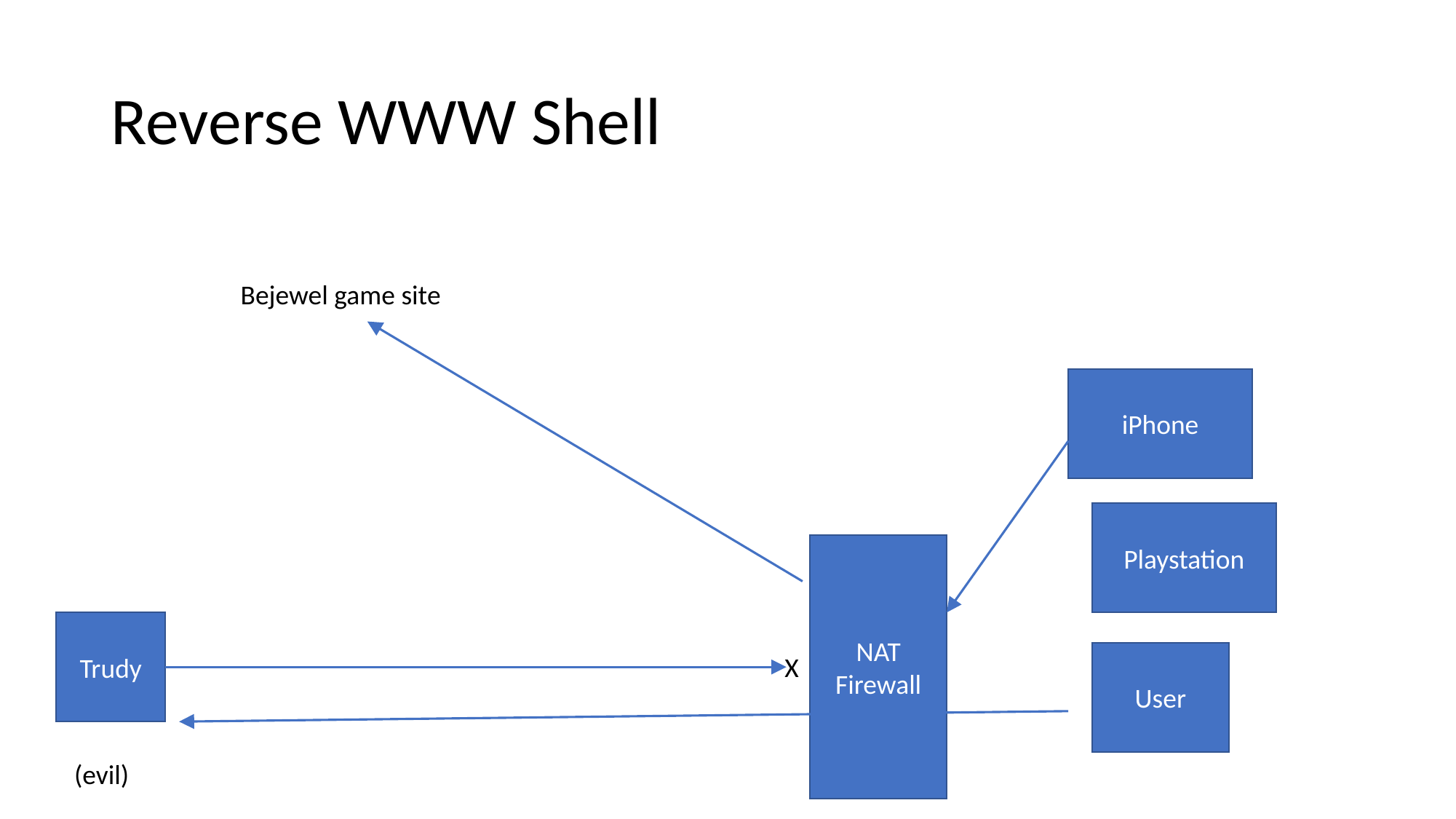

# Reverse WWW Shell
Bejewel game site
iPhone
Playstation
NAT Firewall
Trudy
User
X
(evil)